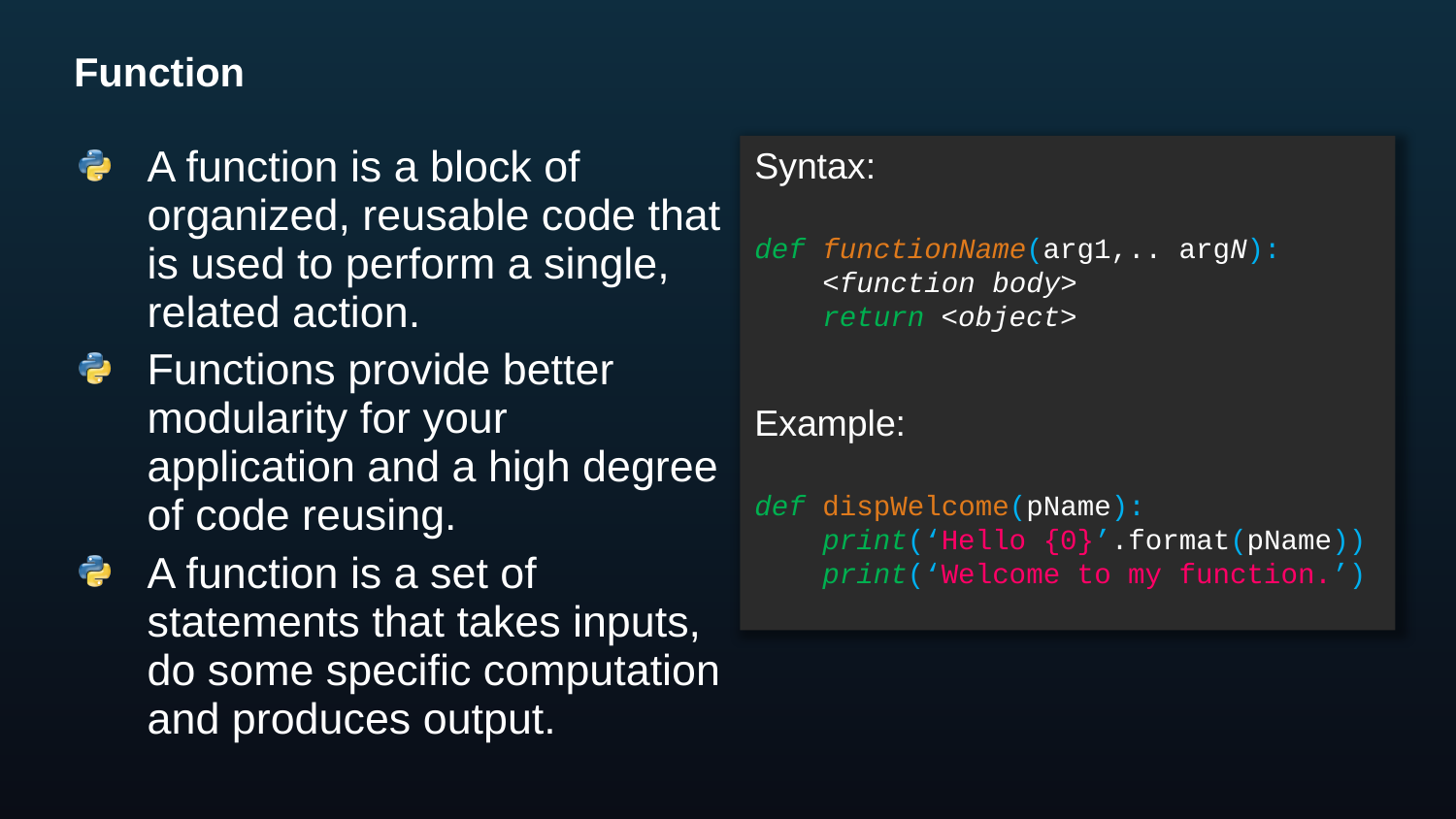

# Function
A function is a block of organized, reusable code that is used to perform a single, related action.
Functions provide better modularity for your application and a high degree of code reusing.
A function is a set of statements that takes inputs, do some specific computation and produces output.

Syntax:

def functionName(arg1,.. argN):
    <function body>
    return <object>

Example:

def dispWelcome(pName):
    print(‘Hello {0}’.format(pName))
    print(‘Welcome to my function.’)